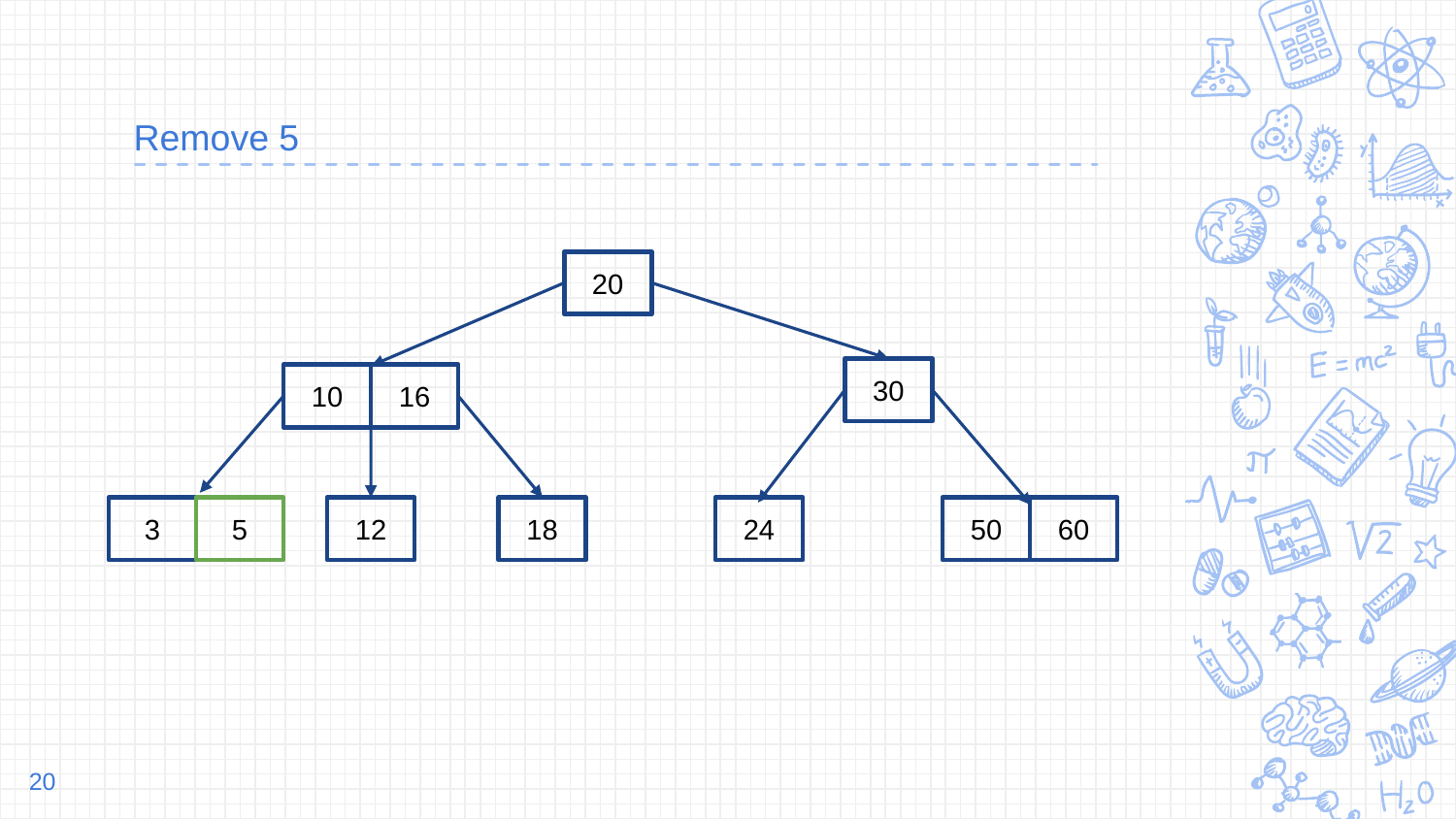

# Remove 5
20
30
10
16
3
5
12
18
24
50
60
20